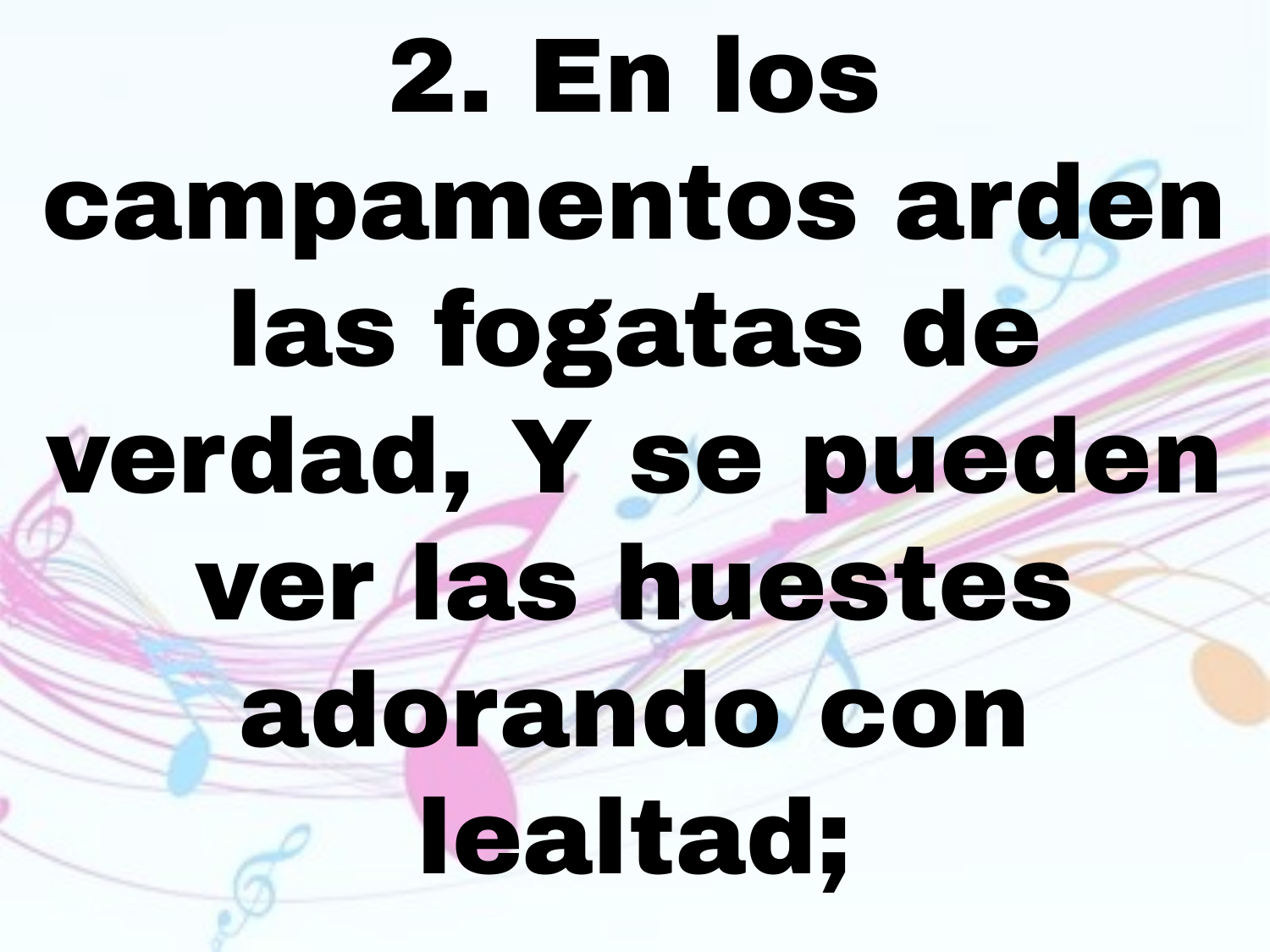

2. En los campamentos arden las fogatas de verdad, Y se pueden ver las huestes adorando con lealtad;